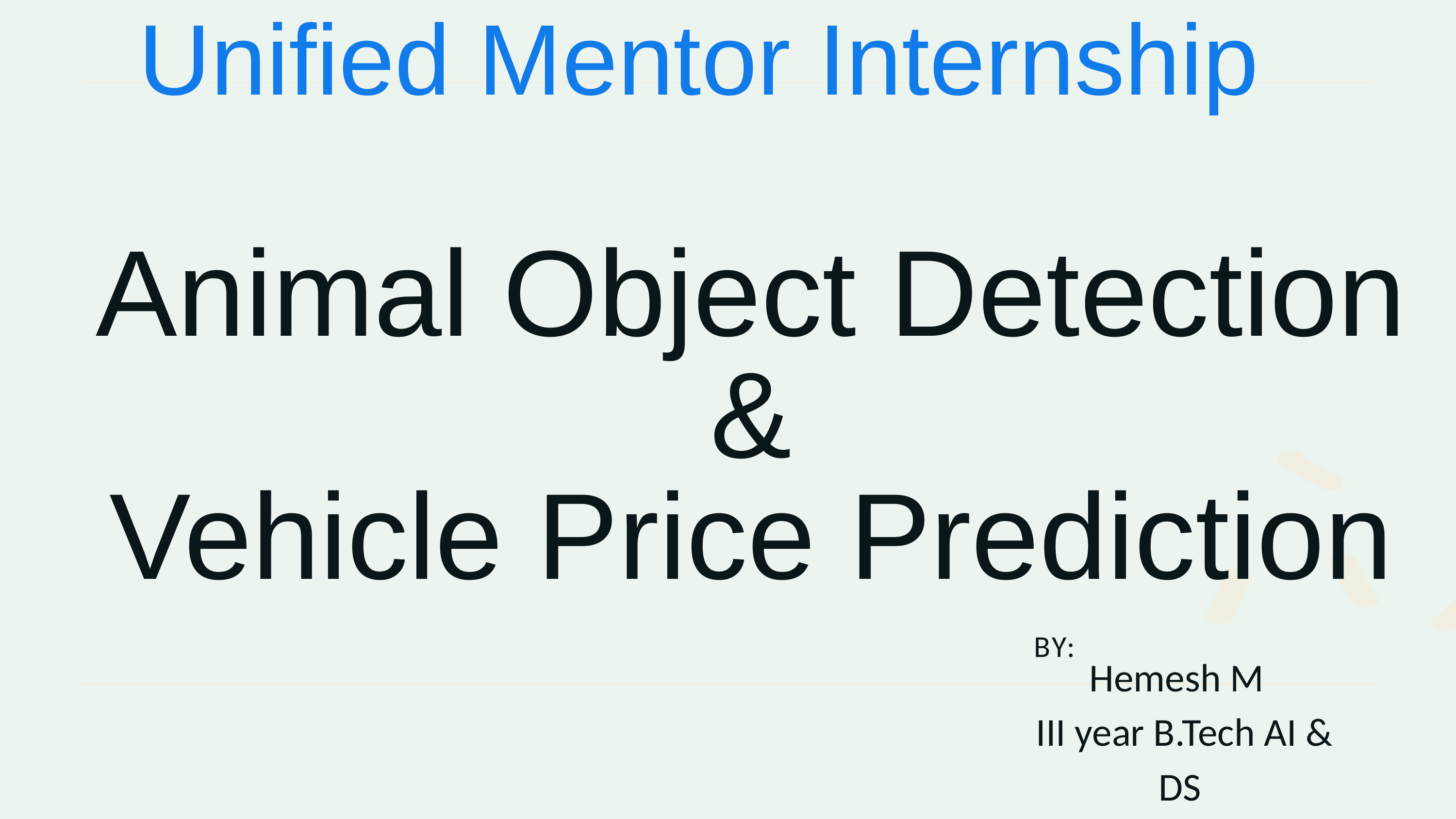

Unified Mentor Internship

Animal Object Detection
&
Vehicle Price Prediction

BY:
Hemesh M

 III year B.Tech AI & DS